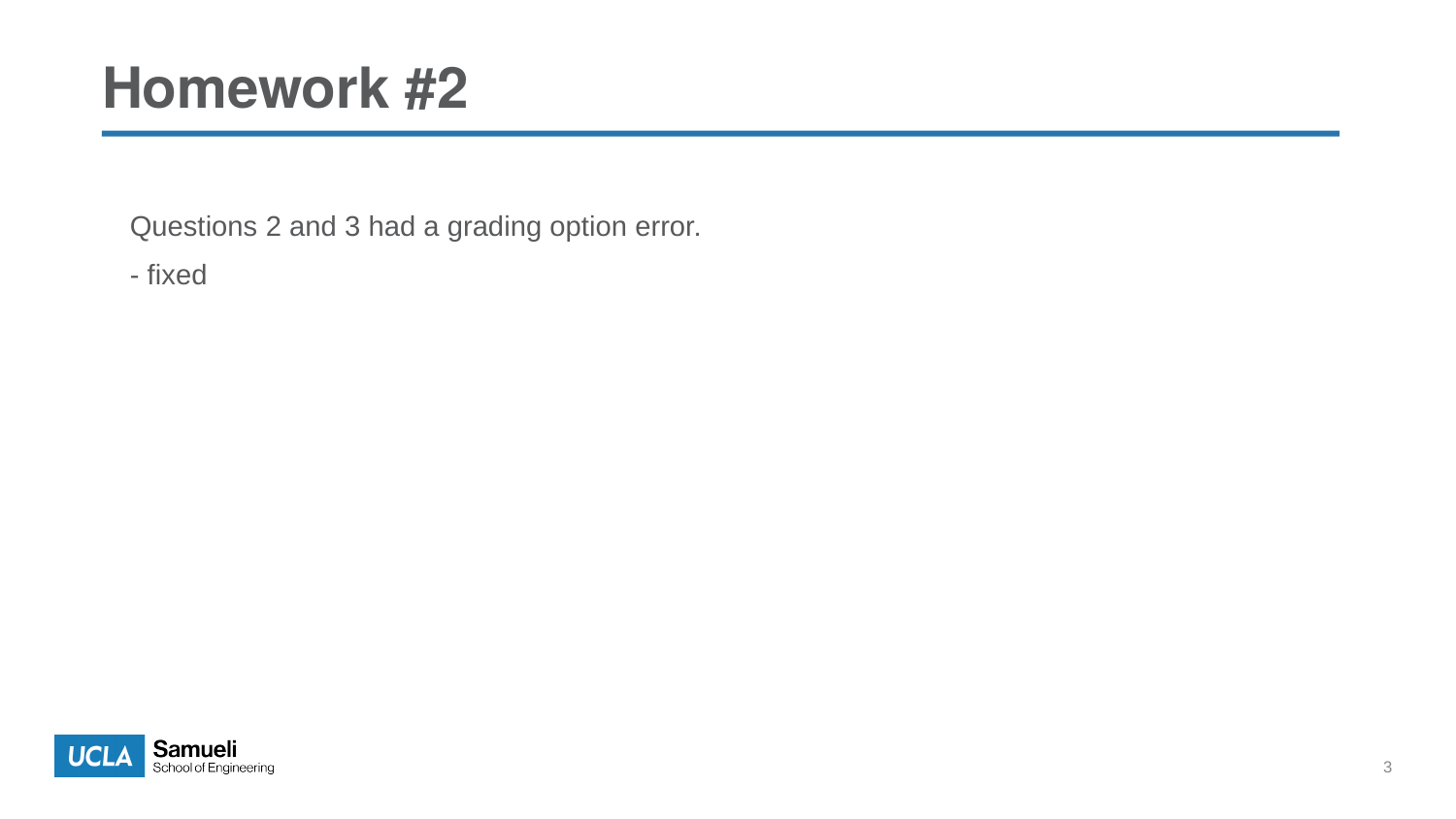

# Homework #2
Questions 2 and 3 had a grading option error.
- fixed
3